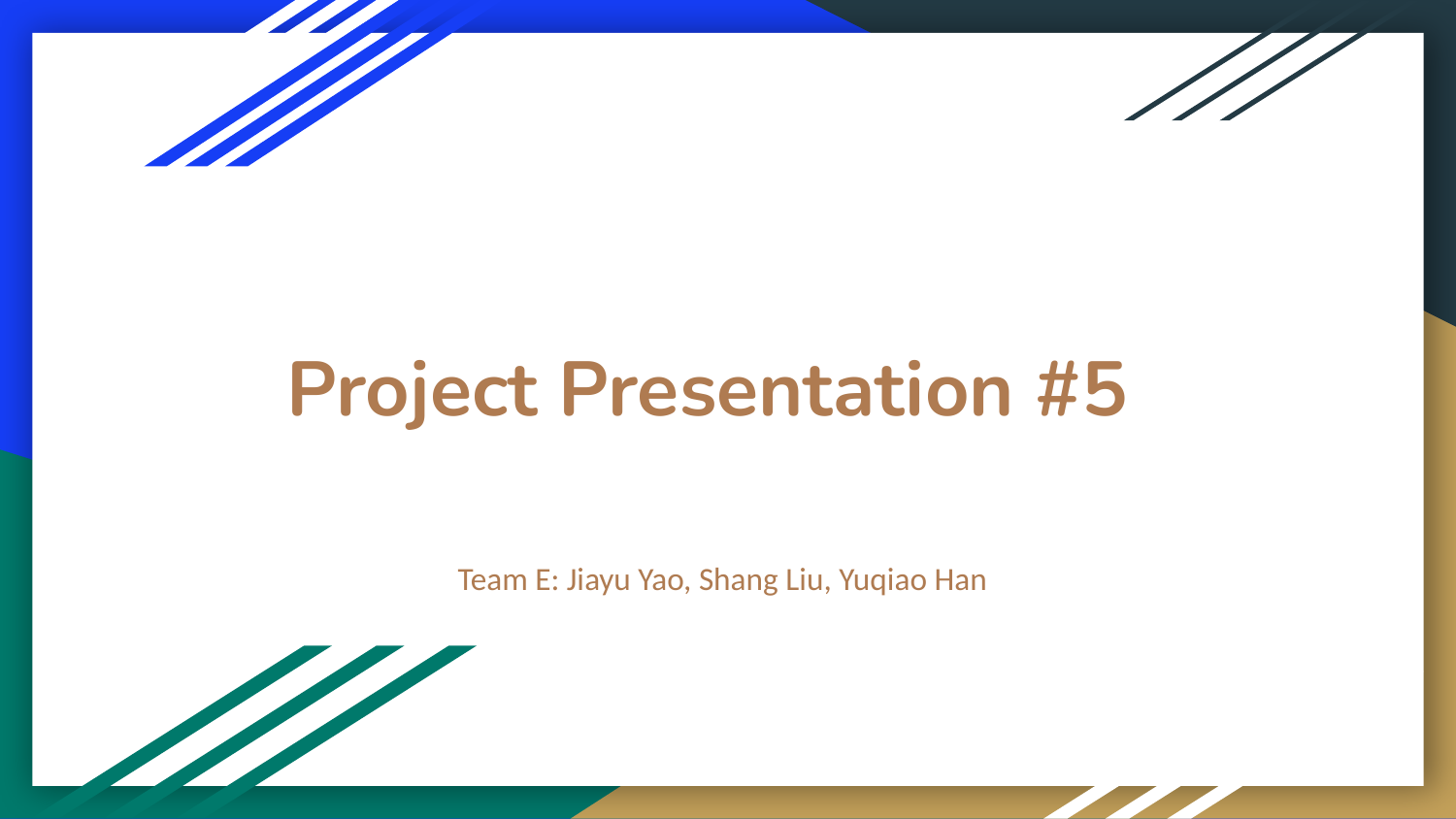

# Project Presentation #5
Team E: Jiayu Yao, Shang Liu, Yuqiao Han